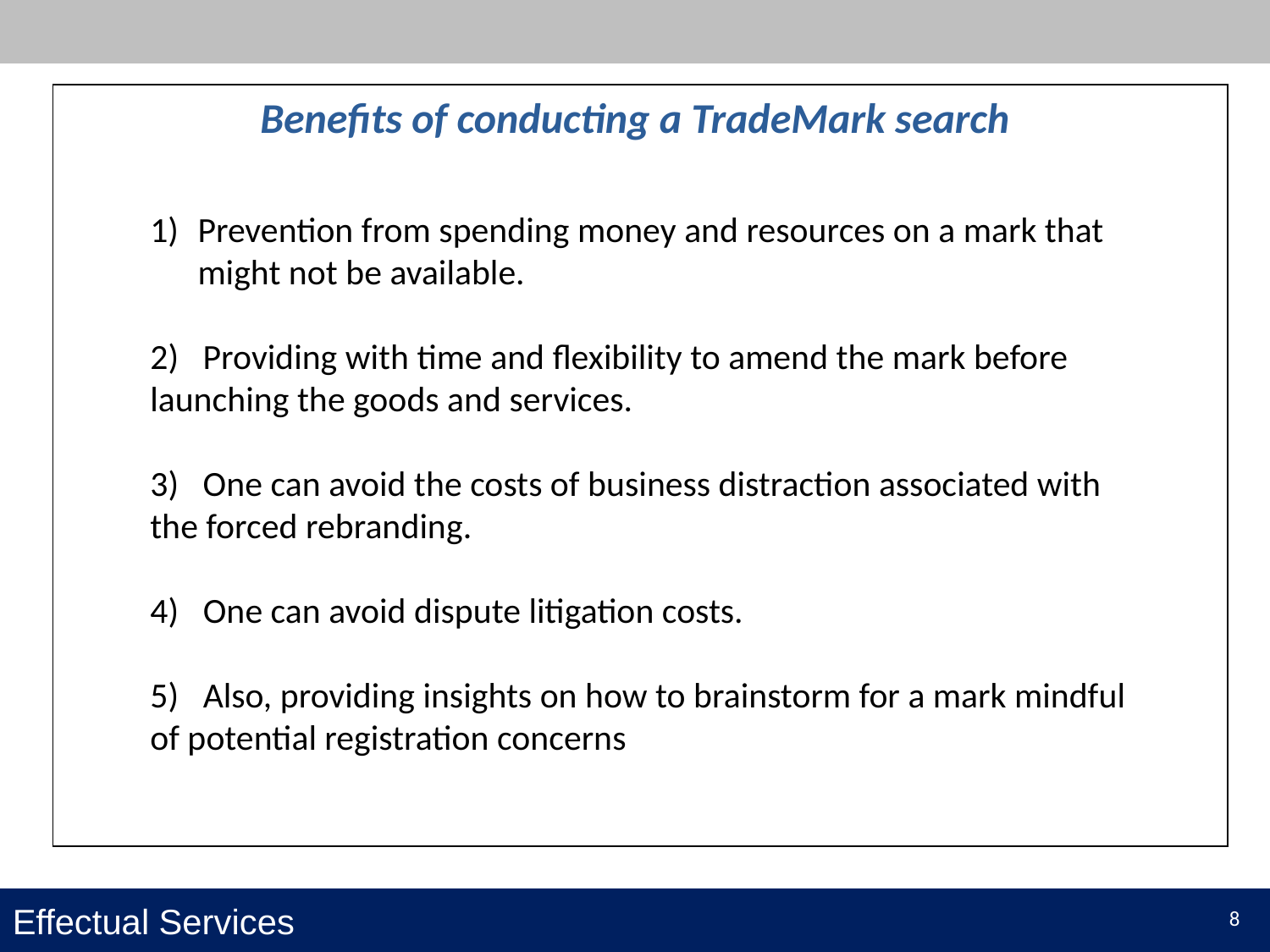

Benefits of conducting a TradeMark search

Prevention from spending money and resources on a mark that might not be available.

2)   Providing with time and flexibility to amend the mark before      launching the goods and services.

3)   One can avoid the costs of business distraction associated with the forced rebranding.

4)   One can avoid dispute litigation costs.

5)   Also, providing insights on how to brainstorm for a mark mindful of potential registration concerns